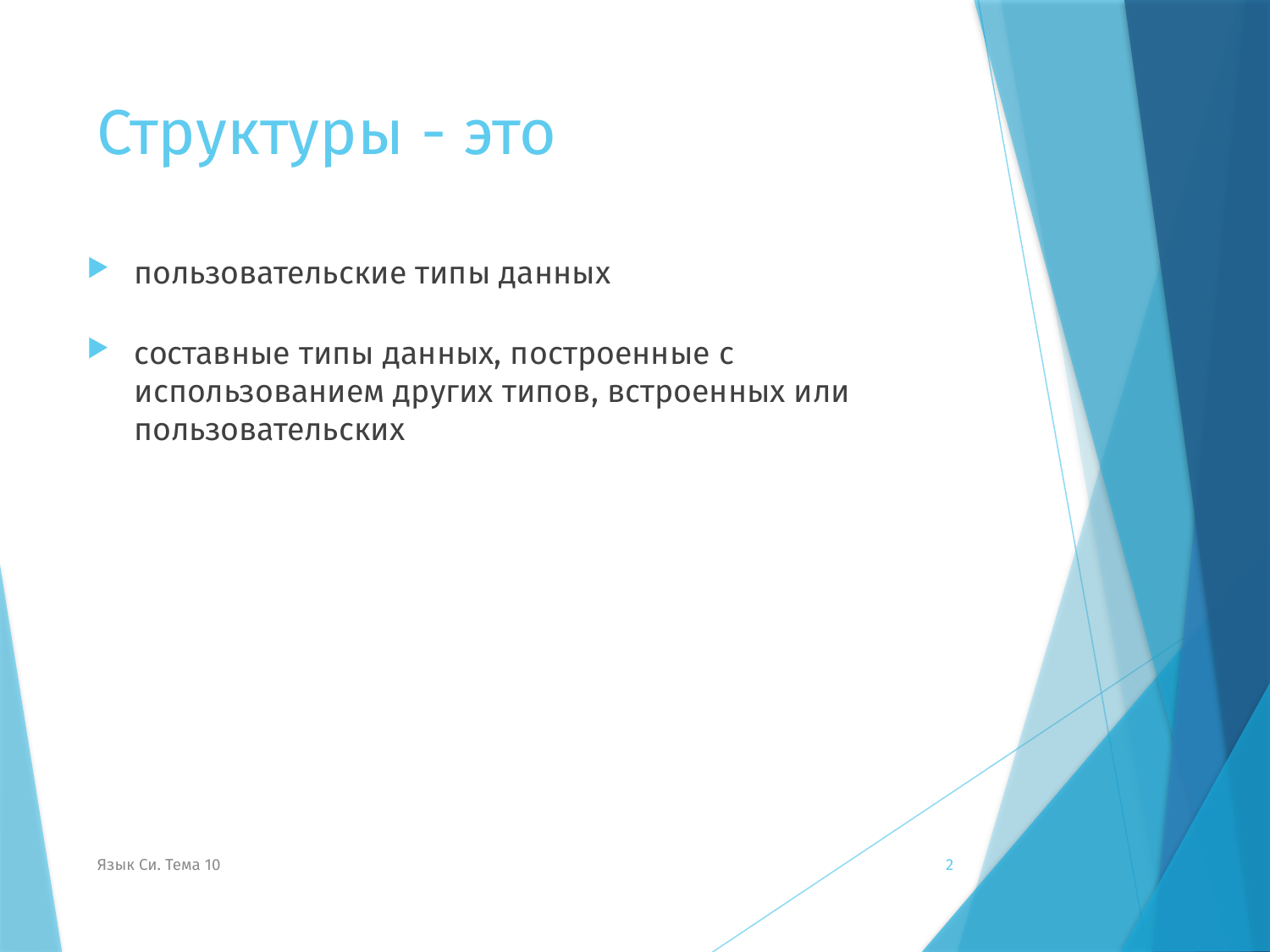

# Структуры - это
пользовательские типы данных
составные типы данных, построенные с использованием других типов, встроенных или пользовательских
Язык Си. Тема 10
2